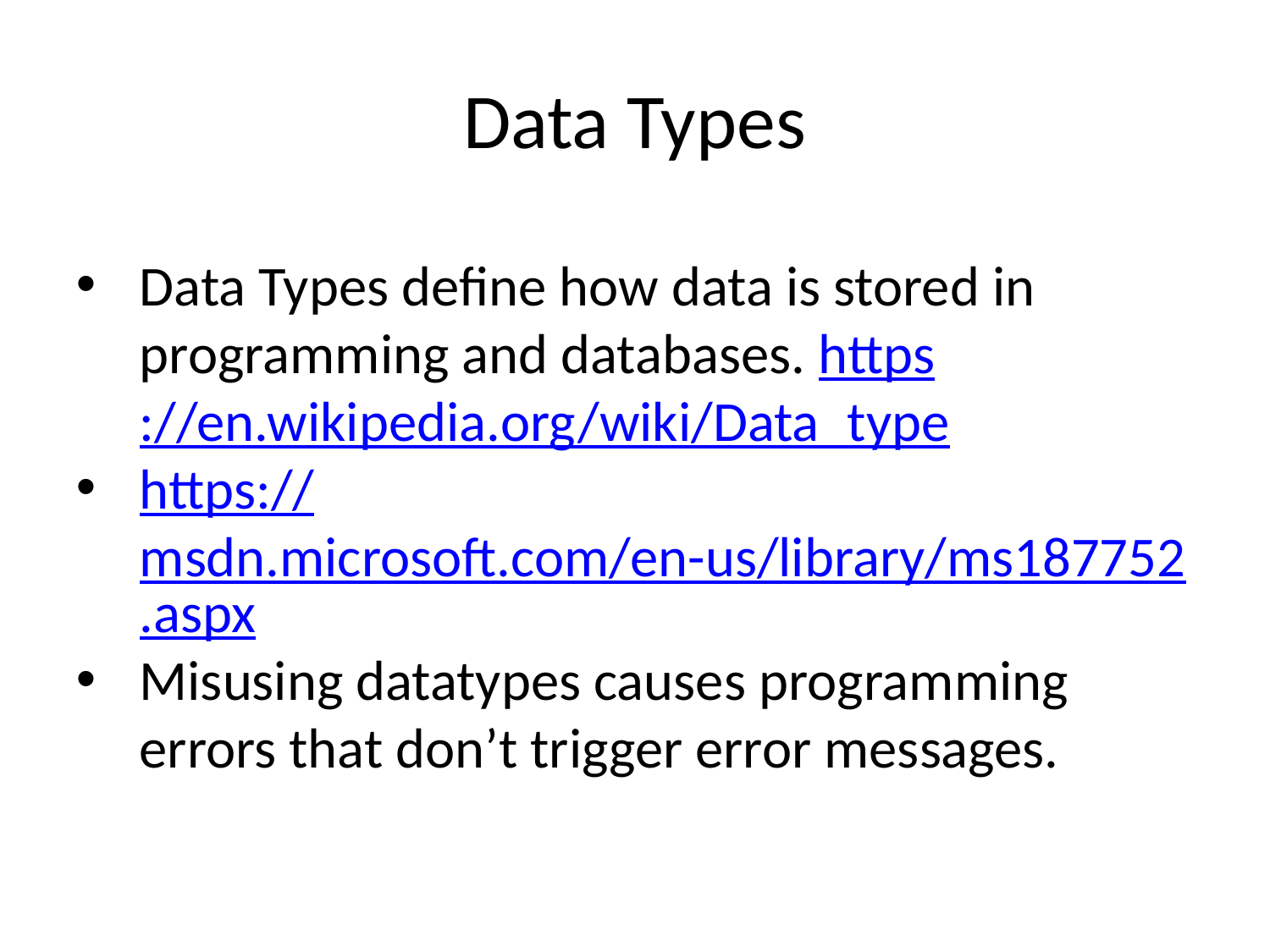

# Data Types
Data Types define how data is stored in programming and databases. https://en.wikipedia.org/wiki/Data_type
https://msdn.microsoft.com/en-us/library/ms187752.aspx
Misusing datatypes causes programming errors that don’t trigger error messages.